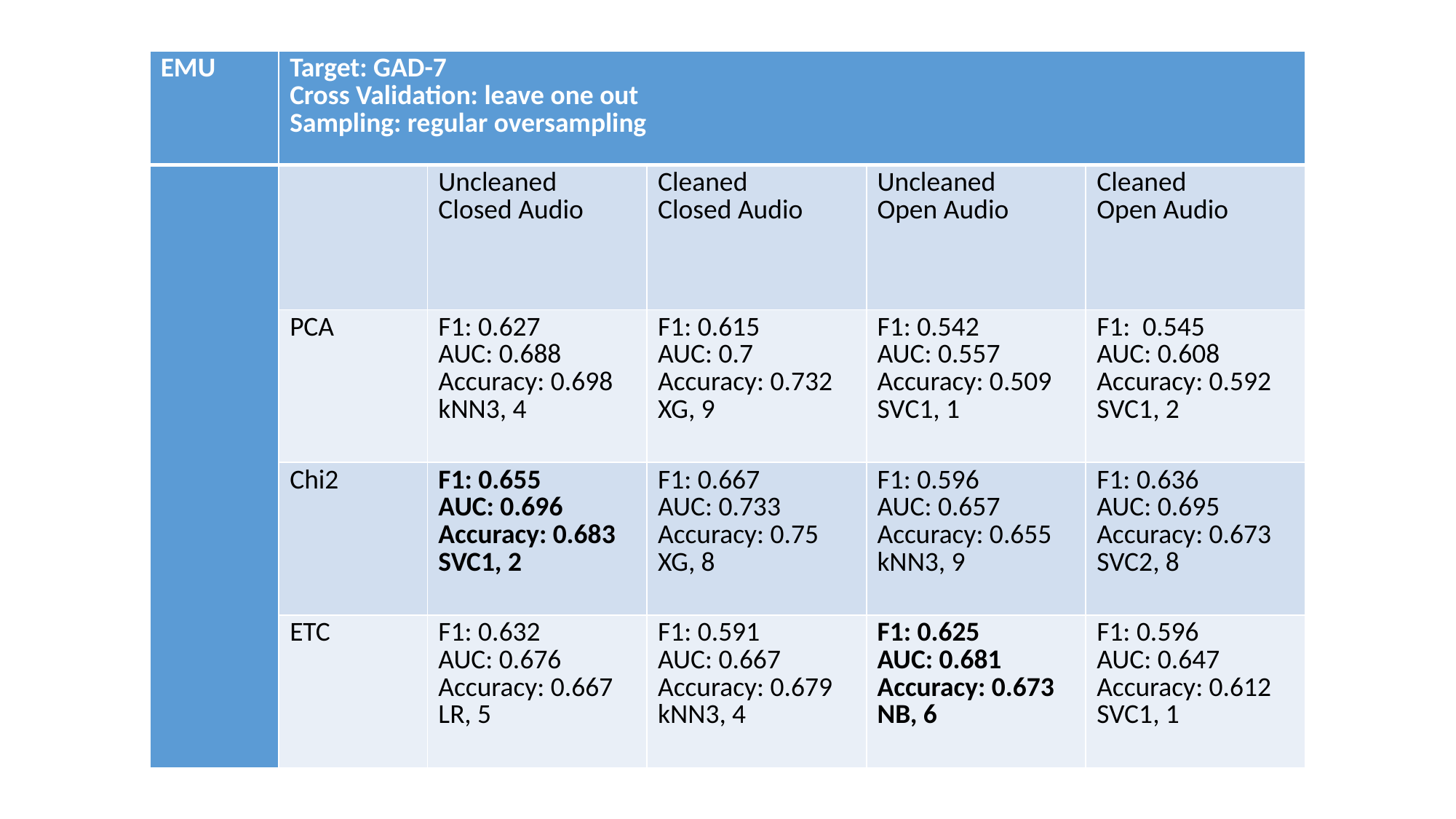

| EMU | Target: GAD-7 Cross Validation: leave one out Sampling: regular oversampling |  |  |  |  |
| --- | --- | --- | --- | --- | --- |
|  |  | Uncleaned Closed Audio | Cleaned Closed Audio | Uncleaned Open Audio | Cleaned Open Audio |
|  | PCA | F1: 0.627 AUC: 0.688 Accuracy: 0.698 kNN3, 4 | F1: 0.615 AUC: 0.7 Accuracy: 0.732 XG, 9 | F1: 0.542 AUC: 0.557 Accuracy: 0.509 SVC1, 1 | F1: 0.545 AUC: 0.608 Accuracy: 0.592 SVC1, 2 |
|  | Chi2 | F1: 0.655 AUC: 0.696 Accuracy: 0.683 SVC1, 2 | F1: 0.667 AUC: 0.733 Accuracy: 0.75 XG, 8 | F1: 0.596 AUC: 0.657 Accuracy: 0.655 kNN3, 9 | F1: 0.636 AUC: 0.695 Accuracy: 0.673 SVC2, 8 |
|  | ETC | F1: 0.632 AUC: 0.676 Accuracy: 0.667 LR, 5 | F1: 0.591 AUC: 0.667 Accuracy: 0.679 kNN3, 4 | F1: 0.625 AUC: 0.681 Accuracy: 0.673 NB, 6 | F1: 0.596 AUC: 0.647 Accuracy: 0.612 SVC1, 1 |